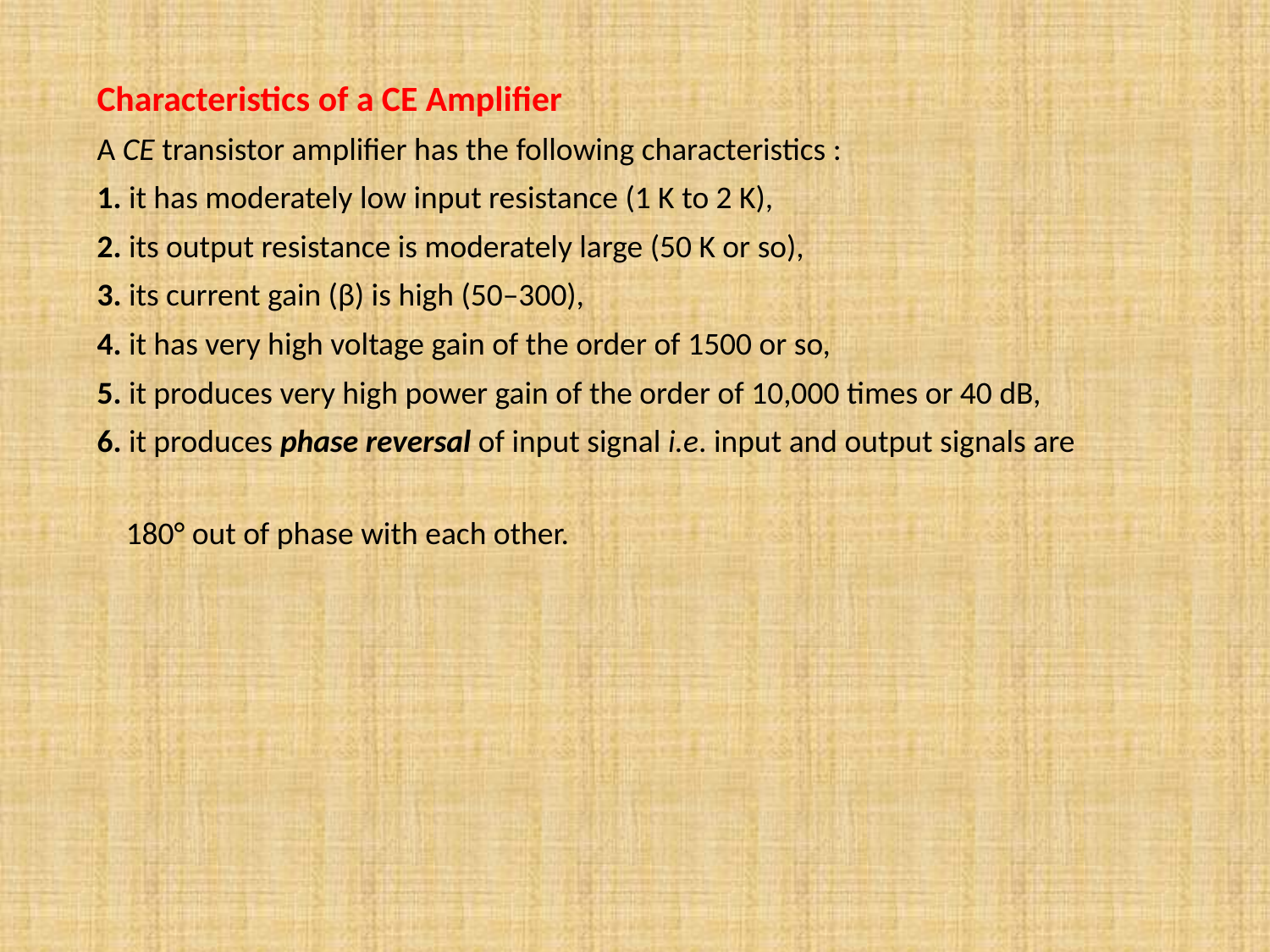

Characteristics of a CE Amplifier
A CE transistor amplifier has the following characteristics :
1. it has moderately low input resistance (1 K to 2 K),
2. its output resistance is moderately large (50 K or so),
3. its current gain (β) is high (50–300),
4. it has very high voltage gain of the order of 1500 or so,
5. it produces very high power gain of the order of 10,000 times or 40 dB,
6. it produces phase reversal of input signal i.e. input and output signals are
    180° out of phase with each other.